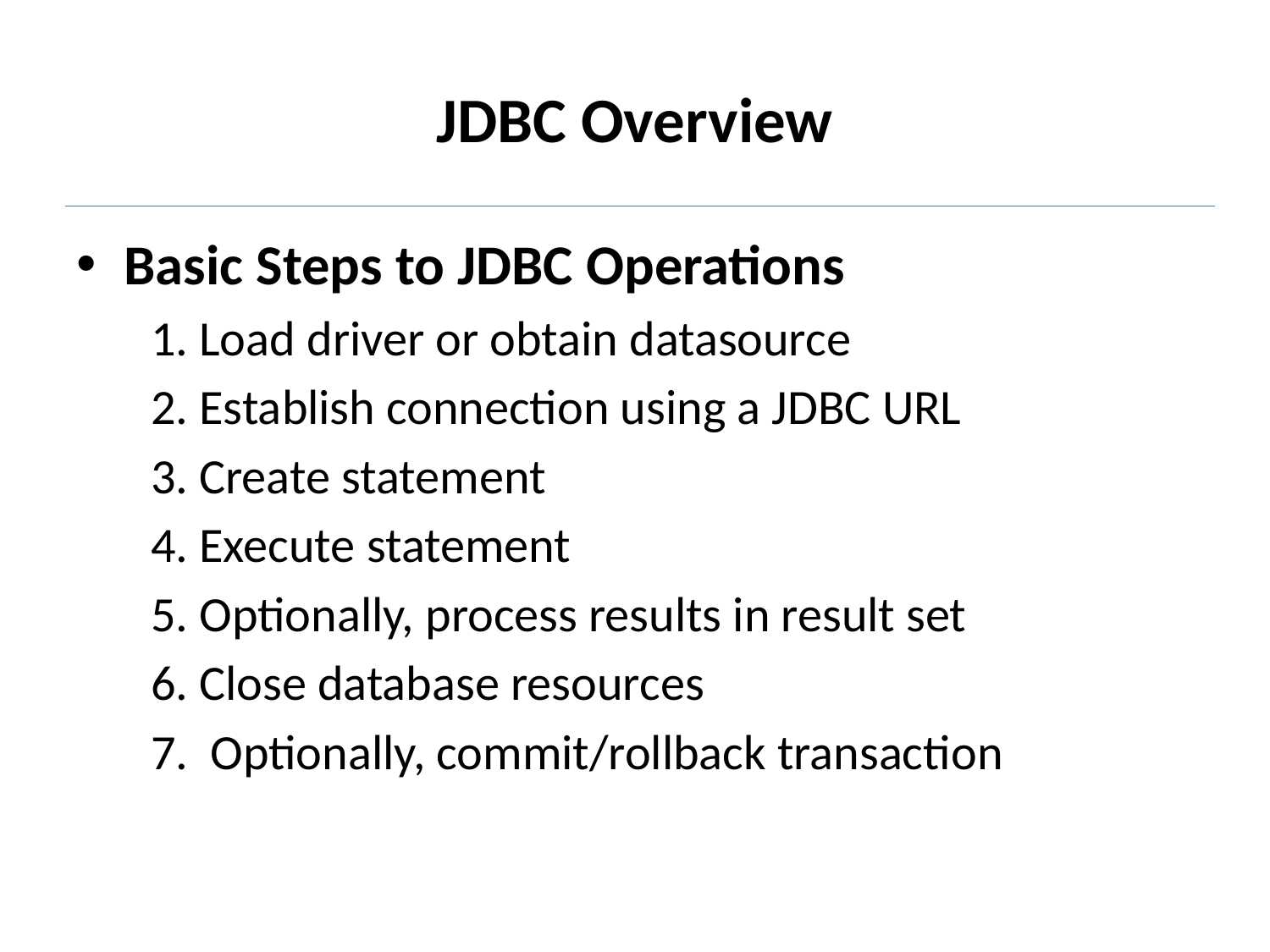

# JDBC Overview
Basic Steps to JDBC Operations
 1. Load driver or obtain datasource
 2. Establish connection using a JDBC URL
 3. Create statement
 4. Execute statement
 5. Optionally, process results in result set
 6. Close database resources
 7.  Optionally, commit/rollback transaction